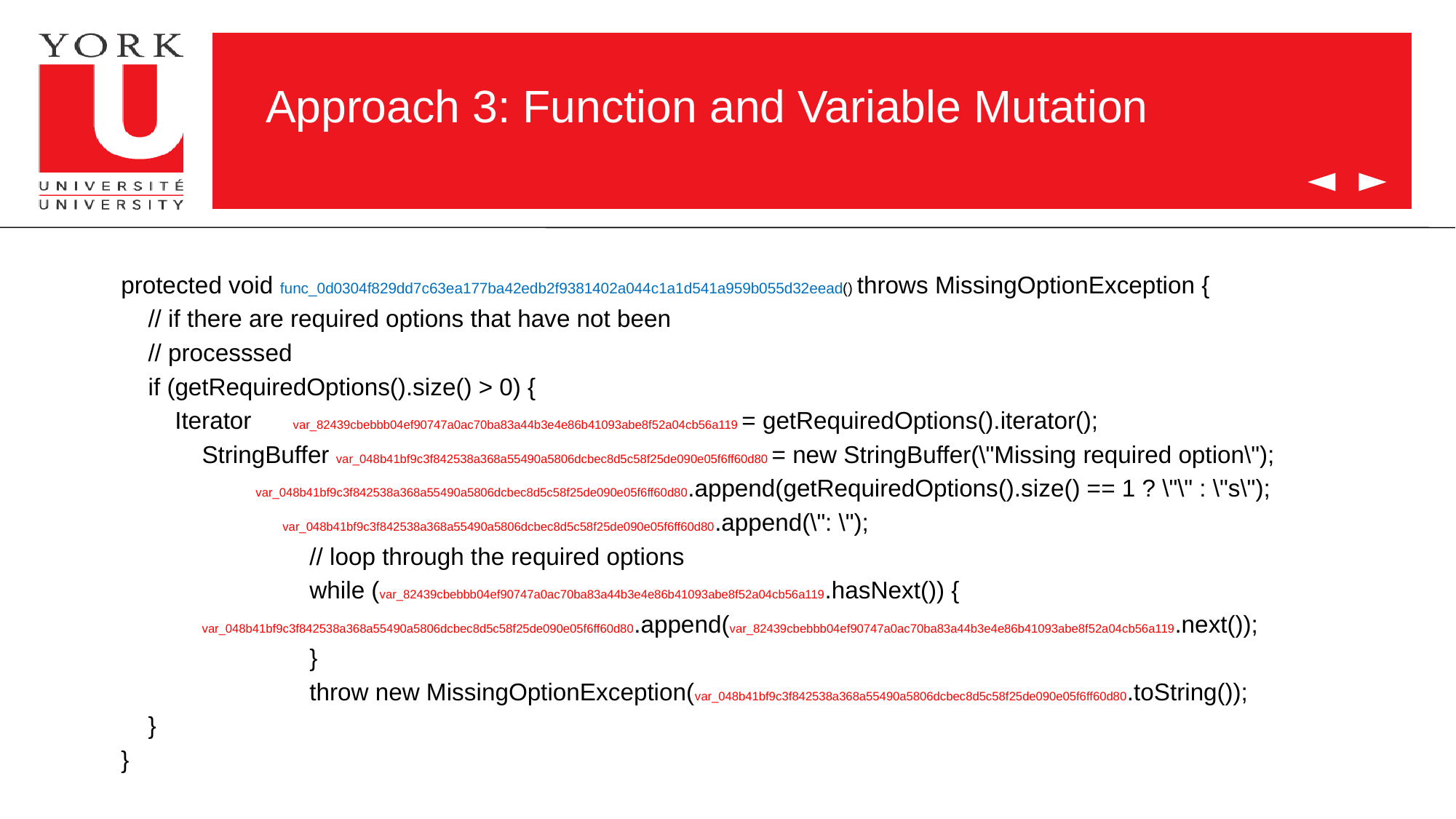

# Approach 3: Function and Variable Mutation
protected void func_0d0304f829dd7c63ea177ba42edb2f9381402a044c1a1d541a959b055d32eead() throws MissingOptionException {
    // if there are required options that have not been
    // processsed
    if (getRequiredOptions().size() > 0) {
        Iterator            var_82439cbebbb04ef90747a0ac70ba83a44b3e4e86b41093abe8f52a04cb56a119 = getRequiredOptions().iterator();
            StringBuffer var_048b41bf9c3f842538a368a55490a5806dcbec8d5c58f25de090e05f6ff60d80 = new StringBuffer(\"Missing required option\");
                    var_048b41bf9c3f842538a368a55490a5806dcbec8d5c58f25de090e05f6ff60d80.append(getRequiredOptions().size() == 1 ? \"\" : \"s\");
                        var_048b41bf9c3f842538a368a55490a5806dcbec8d5c58f25de090e05f6ff60d80.append(\": \");
                            // loop through the required options
                            while (var_82439cbebbb04ef90747a0ac70ba83a44b3e4e86b41093abe8f52a04cb56a119.hasNext()) {
            var_048b41bf9c3f842538a368a55490a5806dcbec8d5c58f25de090e05f6ff60d80.append(var_82439cbebbb04ef90747a0ac70ba83a44b3e4e86b41093abe8f52a04cb56a119.next());
                            }
                            throw new MissingOptionException(var_048b41bf9c3f842538a368a55490a5806dcbec8d5c58f25de090e05f6ff60d80.toString());
    }
}